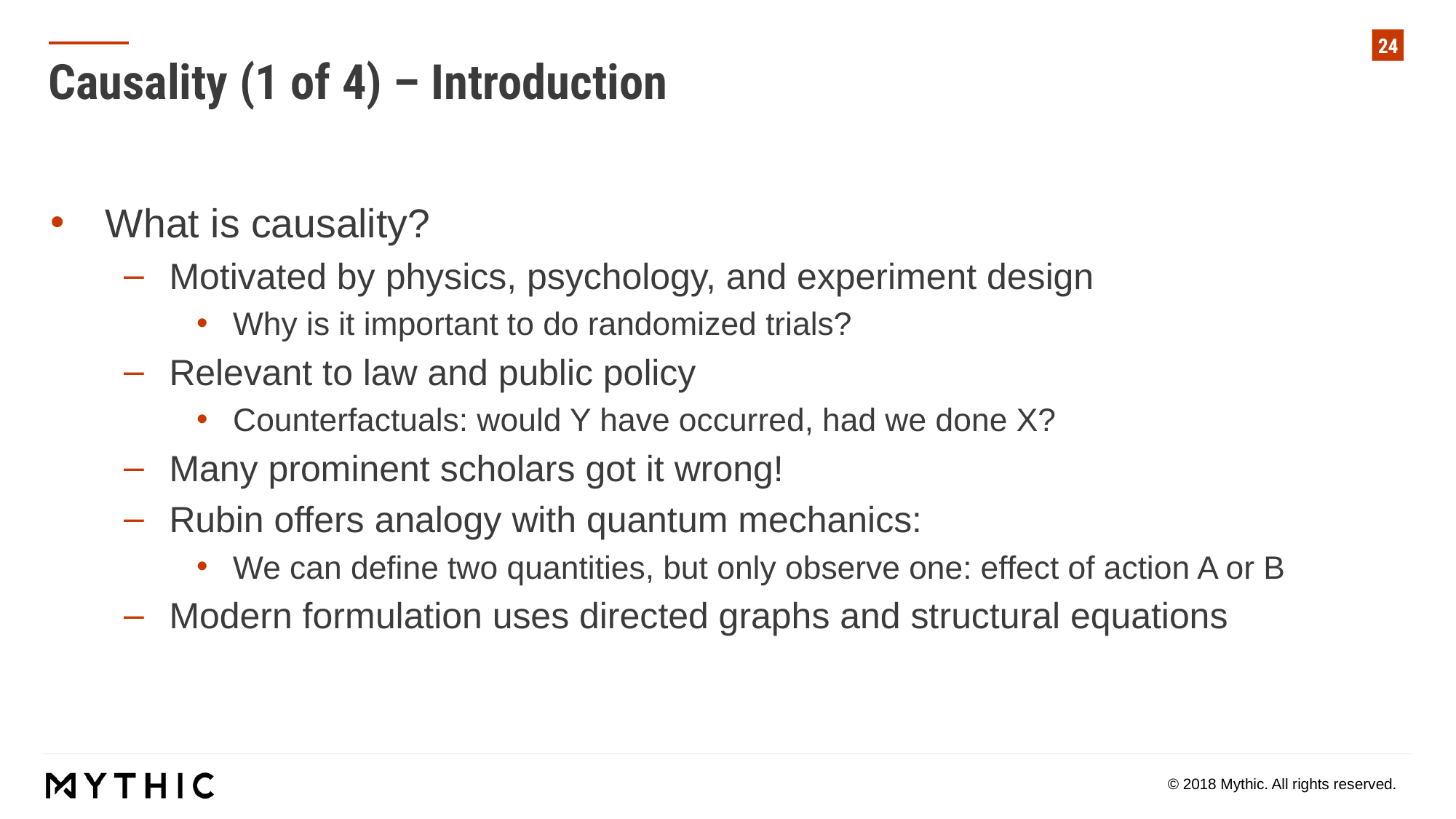

Causality (1 of 4) – Introduction
What is causality?
Motivated by physics, psychology, and experiment design
Why is it important to do randomized trials?
Relevant to law and public policy
Counterfactuals: would Y have occurred, had we done X?
Many prominent scholars got it wrong!
Rubin offers analogy with quantum mechanics:
We can define two quantities, but only observe one: effect of action A or B
Modern formulation uses directed graphs and structural equations